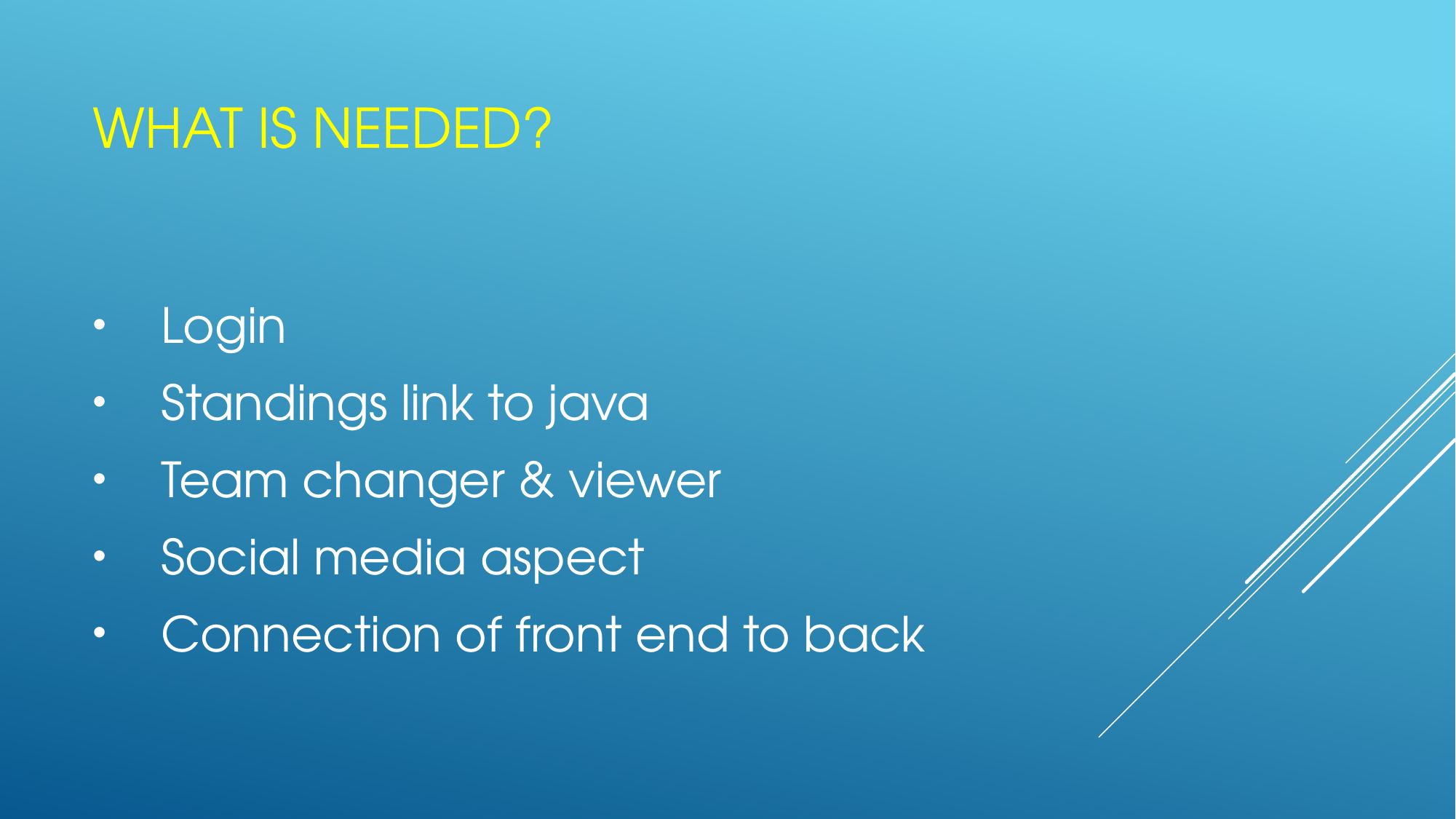

# What IS needed?
Login
Standings link to java
Team changer & viewer
Social media aspect
Connection of front end to back